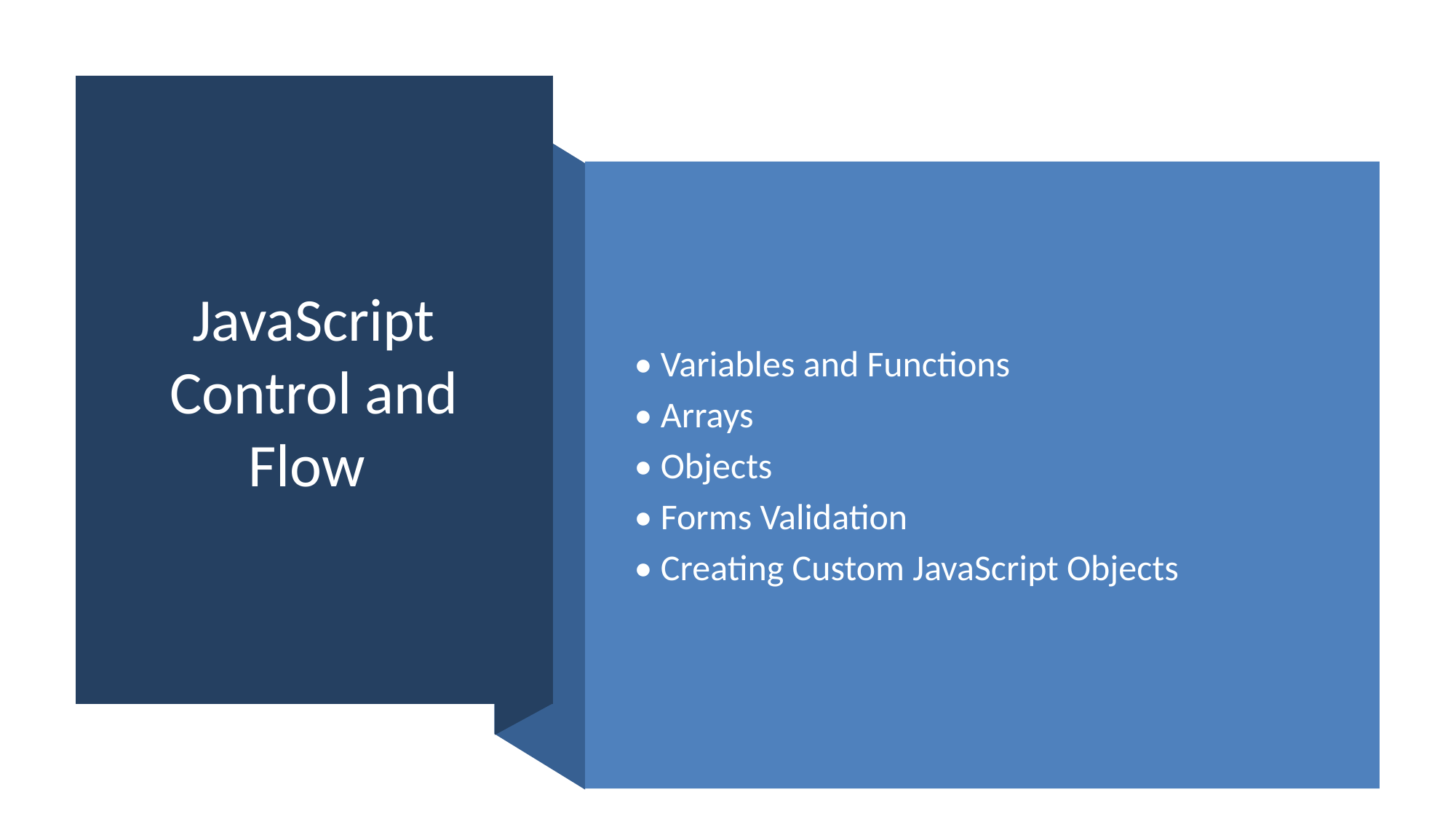

# JavaScript Control and Flow

• Variables and Functions
• Arrays
• Objects
• Forms Validation
• Creating Custom JavaScript Objects